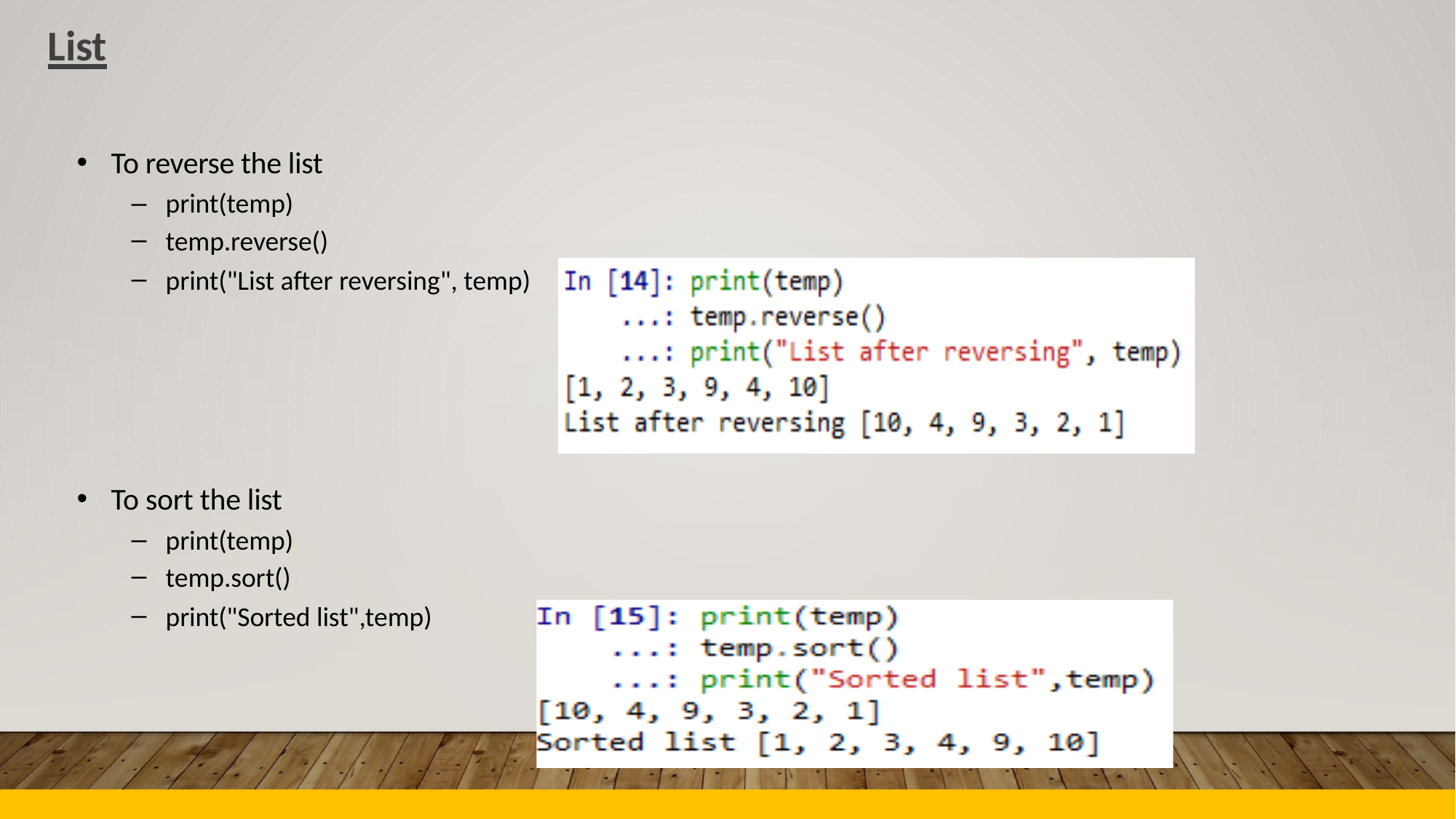

List
•
To reverse the list
–
–
–
print(temp)
temp.reverse()
print("List after reversing", temp)

•
To sort the list
–
–
–
print(temp)
temp.sort()
print("Sorted list",temp)